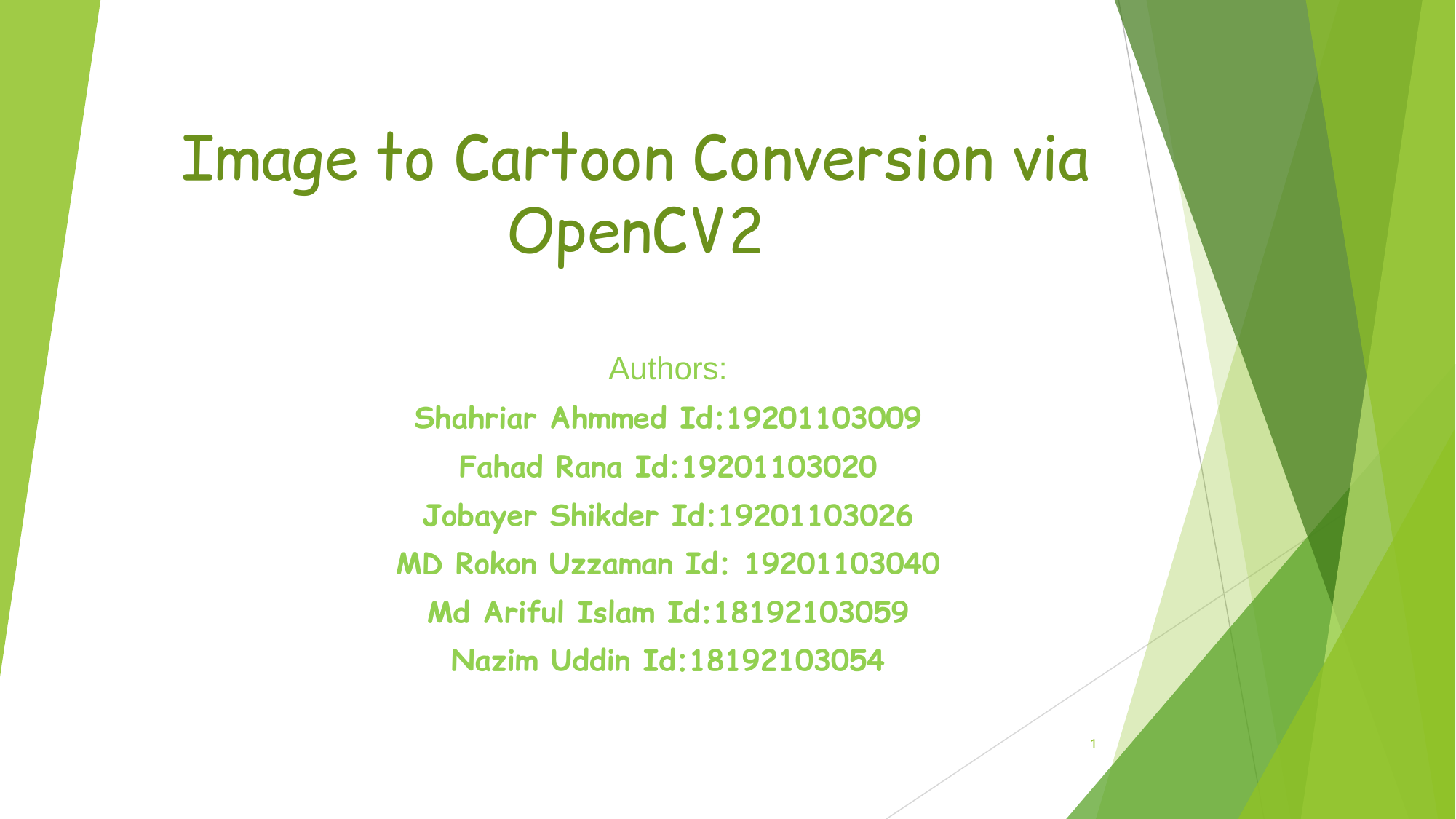

# Image to Cartoon Conversion via OpenCV2
Authors:
Shahriar Ahmmed Id:19201103009
Fahad Rana Id:19201103020
Jobayer Shikder Id:19201103026
MD Rokon Uzzaman Id: 19201103040
Md Ariful Islam Id:18192103059
Nazim Uddin Id:18192103054
1